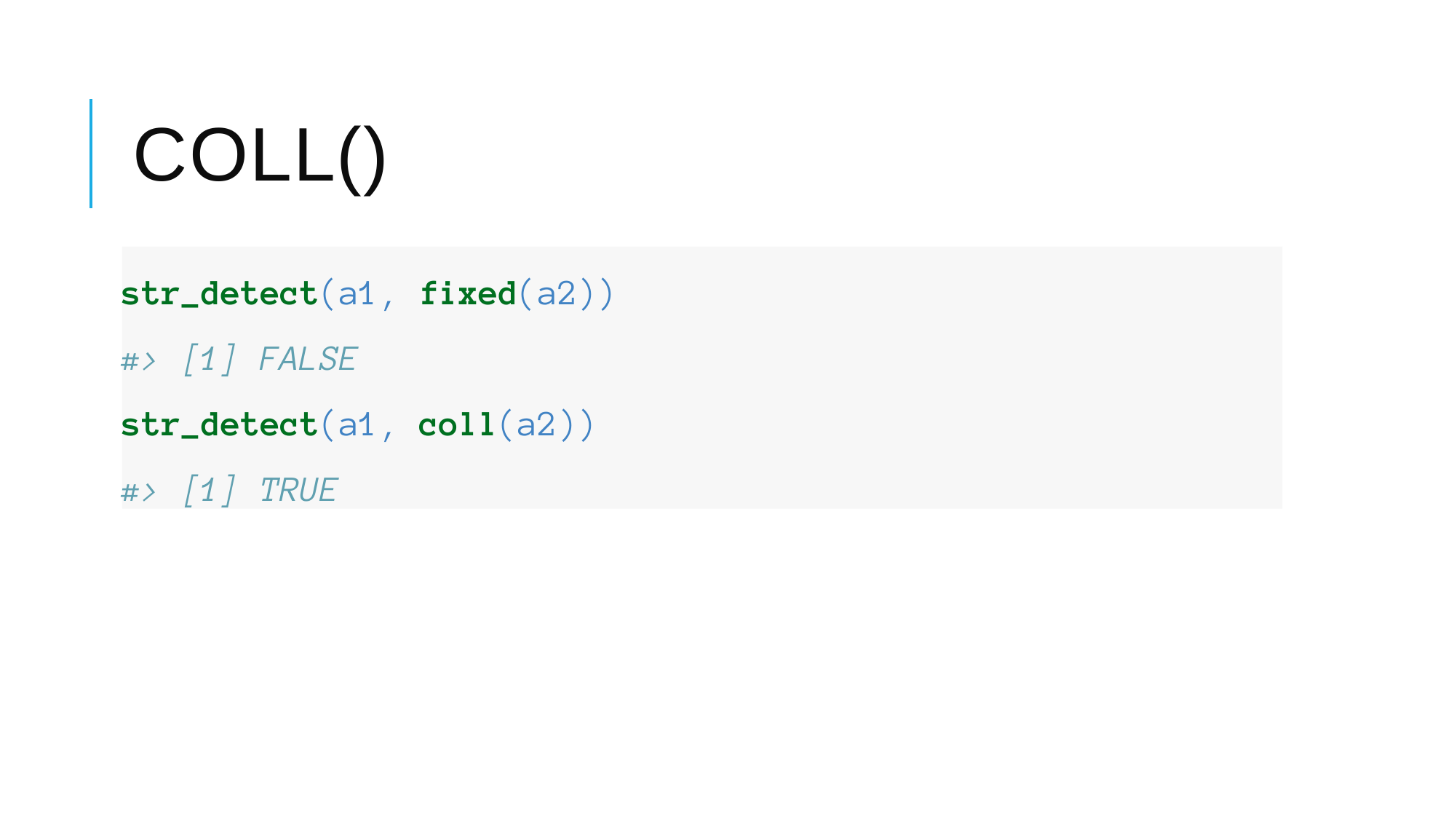

# Coll()
str_detect(a1, fixed(a2))
#> [1] FALSE
str_detect(a1, coll(a2))
#> [1] TRUE